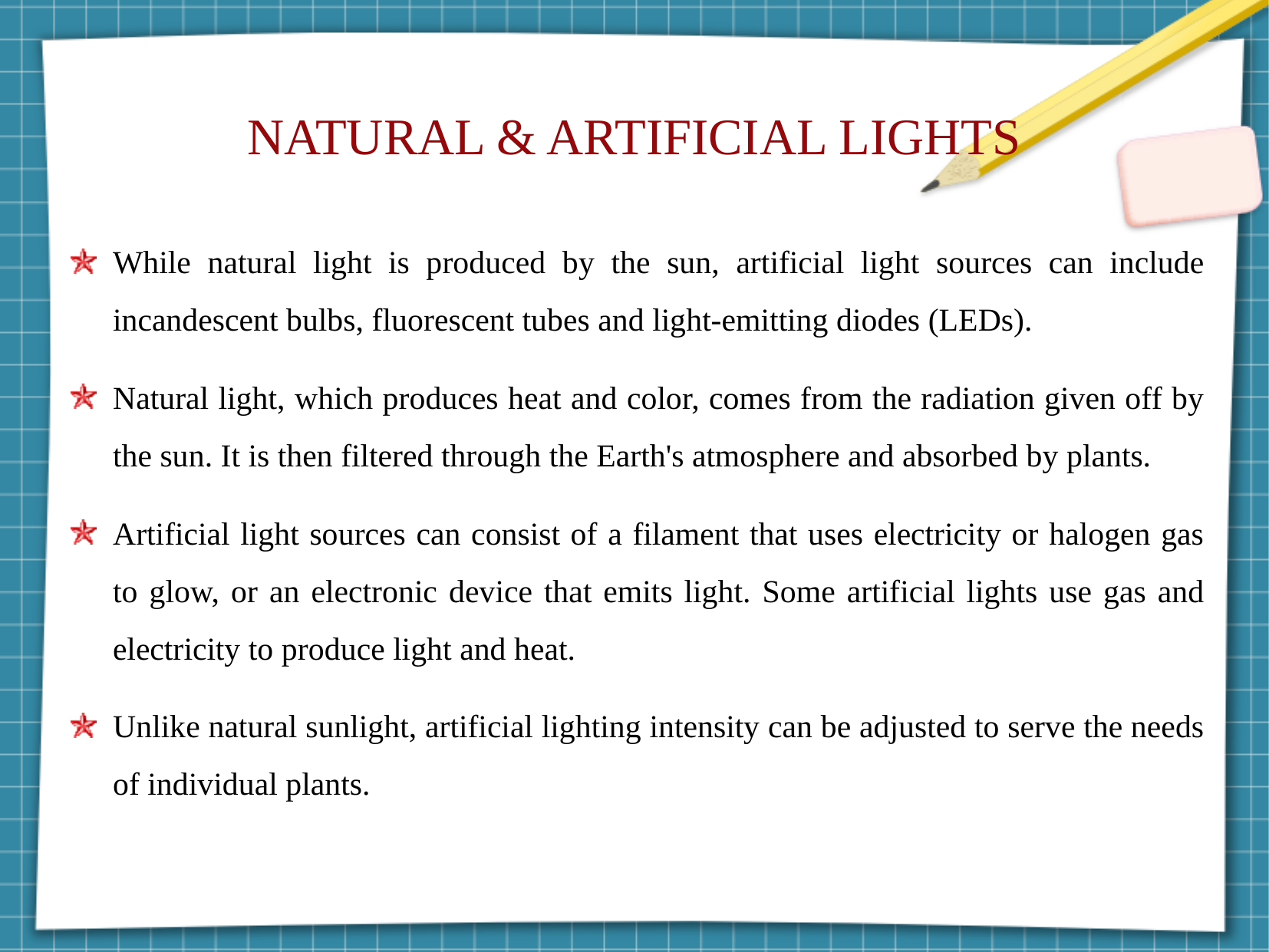

NATURAL & ARTIFICIAL LIGHTS
While natural light is produced by the sun, artificial light sources can include incandescent bulbs, fluorescent tubes and light-emitting diodes (LEDs).
Natural light, which produces heat and color, comes from the radiation given off by the sun. It is then filtered through the Earth's atmosphere and absorbed by plants.
Artificial light sources can consist of a filament that uses electricity or halogen gas to glow, or an electronic device that emits light. Some artificial lights use gas and electricity to produce light and heat.
Unlike natural sunlight, artificial lighting intensity can be adjusted to serve the needs of individual plants.